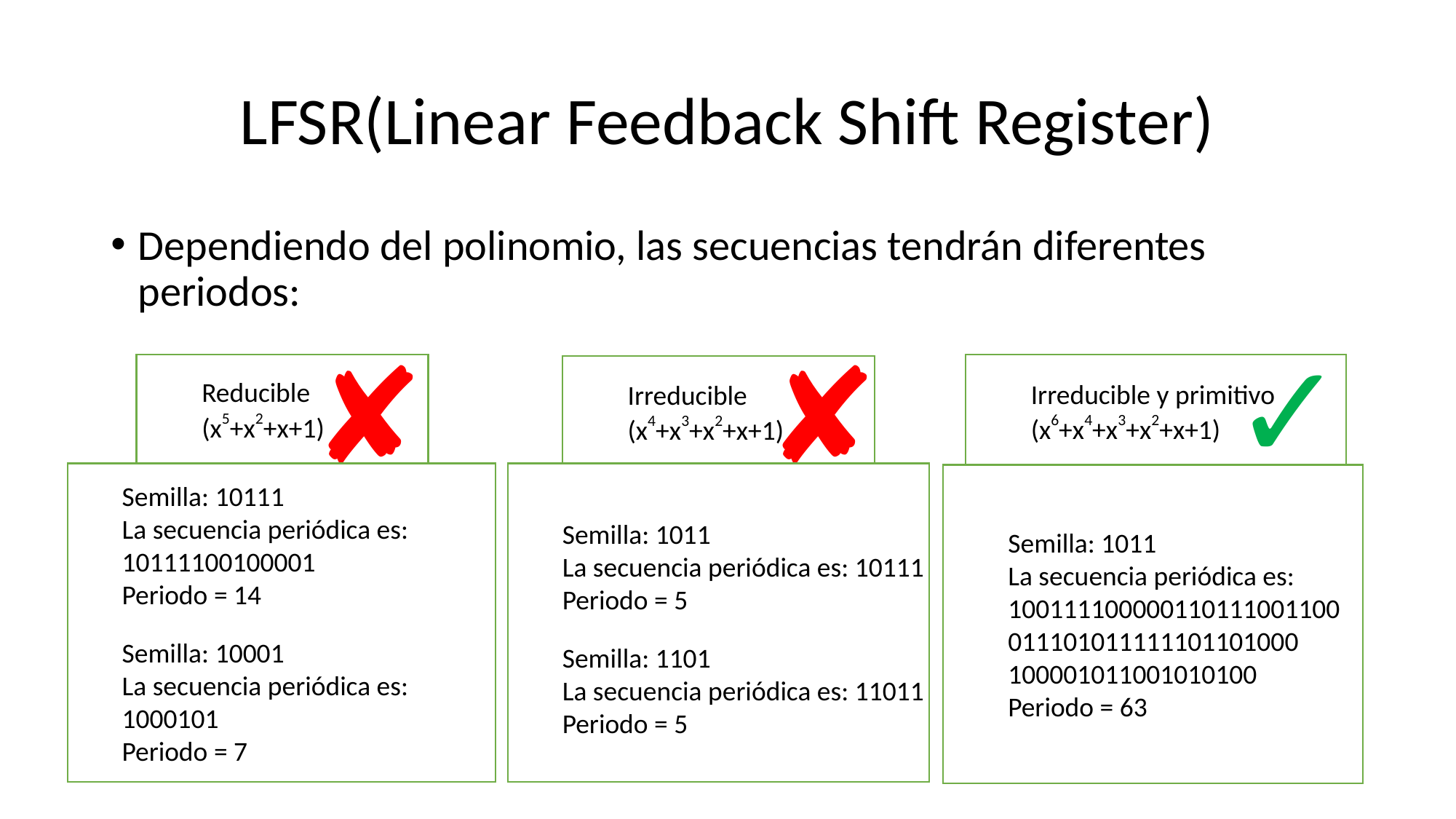

# LFSR(Linear Feedback Shift Register)
Dependiendo del polinomio, las secuencias tendrán diferentes periodos:

✓
✘
✘
Reducible (x5+x2+x+1)
Irreducible y primitivo (x6+x4+x3+x2+x+1)
Irreducible (x4+x3+x2+x+1)

Semilla: 1011
La secuencia periódica es: 10111
Periodo = 5

Semilla: 1101
La secuencia periódica es: 11011
Periodo = 5

Semilla: 10111
La secuencia periódica es: 10111100100001
Periodo = 14

Semilla: 10001
La secuencia periódica es: 1000101
Periodo = 7
Semilla: 1011
La secuencia periódica es: 100111100000110111001100011101011111101101000 100001011001010100
Periodo = 63